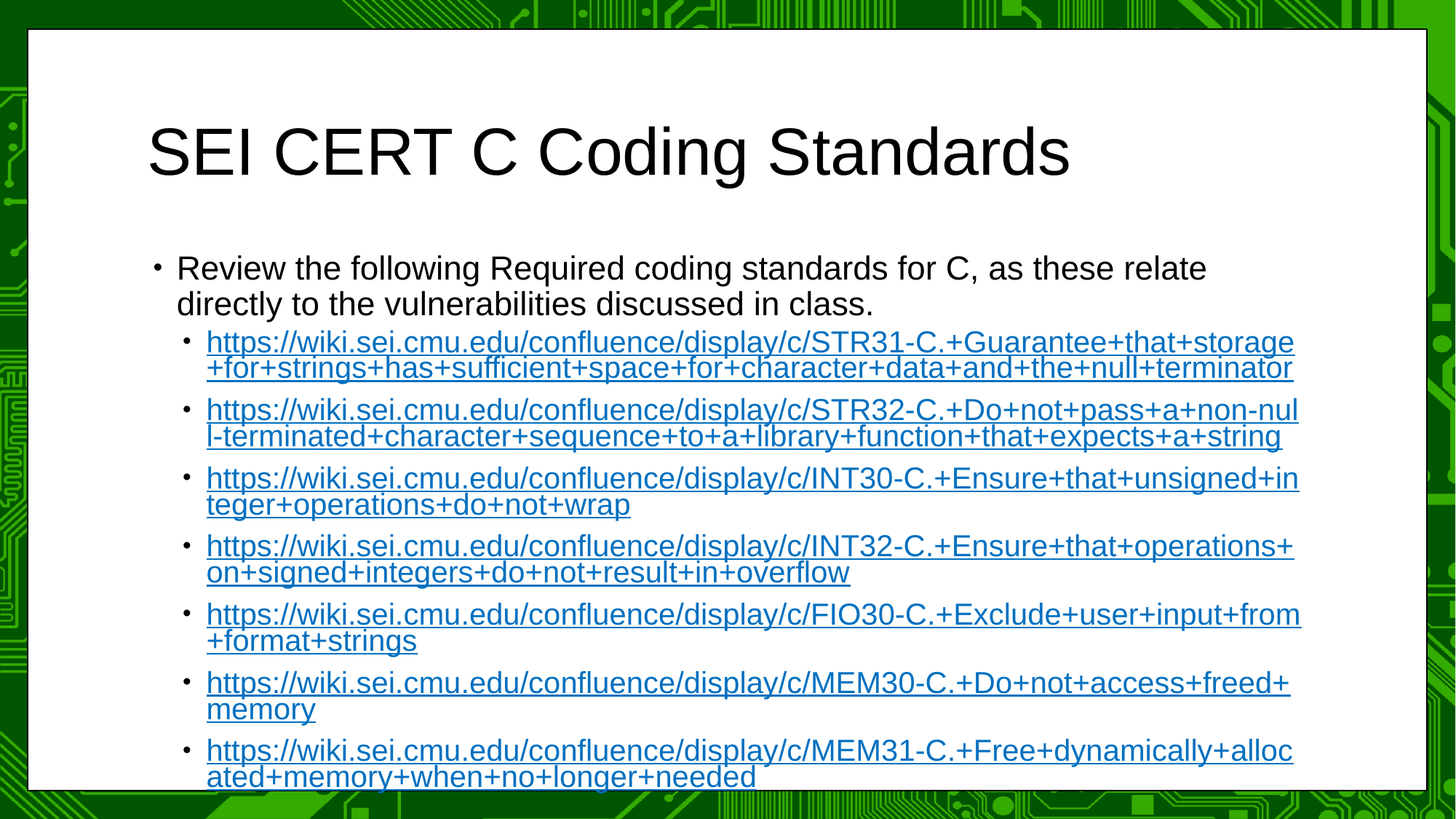

# SEI CERT C Coding Standards
Review the following Required coding standards for C, as these relate directly to the vulnerabilities discussed in class.
https://wiki.sei.cmu.edu/confluence/display/c/STR31-C.+Guarantee+that+storage+for+strings+has+sufficient+space+for+character+data+and+the+null+terminator
https://wiki.sei.cmu.edu/confluence/display/c/STR32-C.+Do+not+pass+a+non-null-terminated+character+sequence+to+a+library+function+that+expects+a+string
https://wiki.sei.cmu.edu/confluence/display/c/INT30-C.+Ensure+that+unsigned+integer+operations+do+not+wrap
https://wiki.sei.cmu.edu/confluence/display/c/INT32-C.+Ensure+that+operations+on+signed+integers+do+not+result+in+overflow
https://wiki.sei.cmu.edu/confluence/display/c/FIO30-C.+Exclude+user+input+from+format+strings
https://wiki.sei.cmu.edu/confluence/display/c/MEM30-C.+Do+not+access+freed+memory
https://wiki.sei.cmu.edu/confluence/display/c/MEM31-C.+Free+dynamically+allocated+memory+when+no+longer+needed